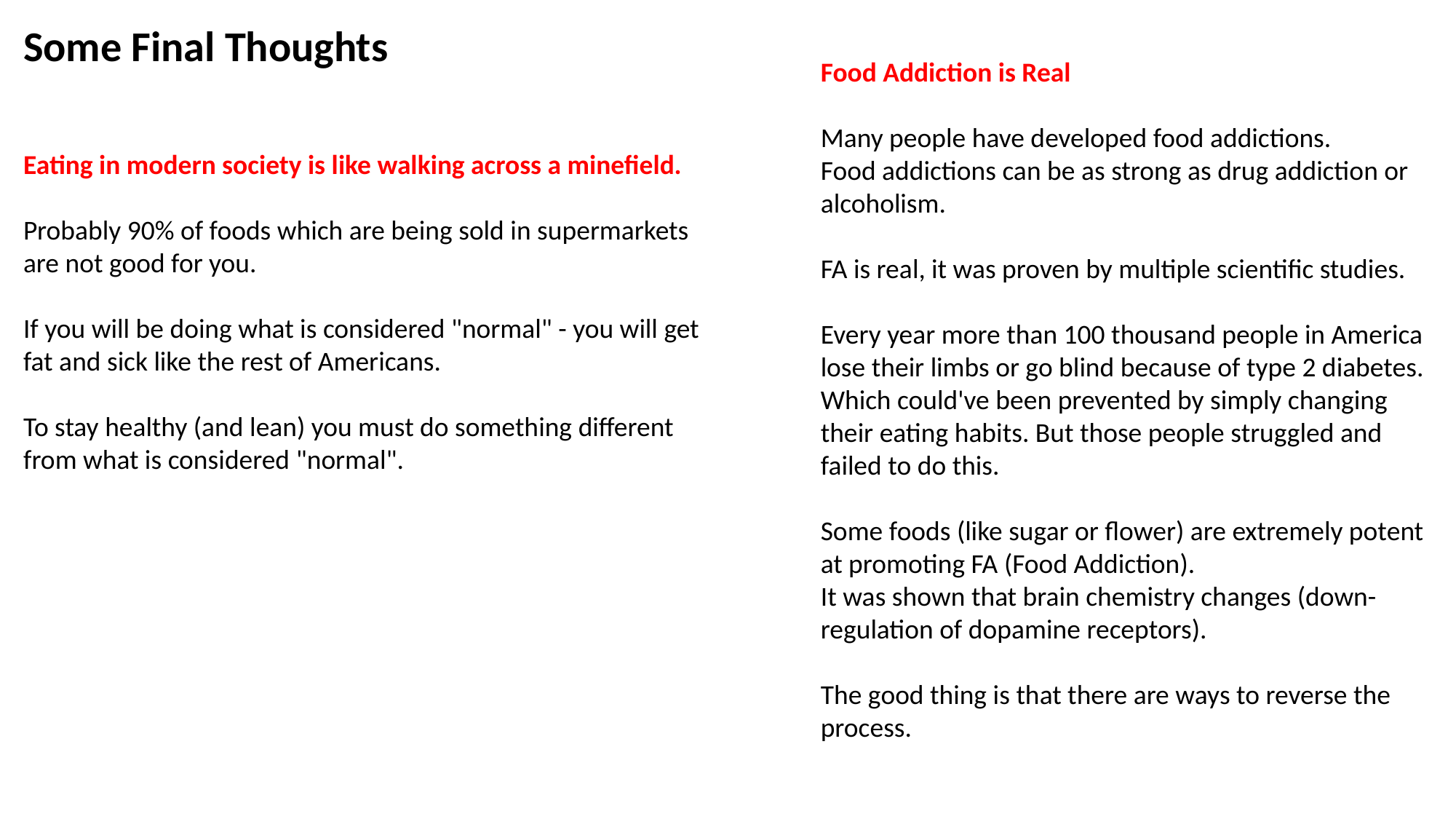

Some Final Thoughts
Food Addiction is Real

Many people have developed food addictions.
Food addictions can be as strong as drug addiction or alcoholism.

FA is real, it was proven by multiple scientific studies.

Every year more than 100 thousand people in America lose their limbs or go blind because of type 2 diabetes. Which could've been prevented by simply changing their eating habits. But those people struggled and failed to do this.

Some foods (like sugar or flower) are extremely potent at promoting FA (Food Addiction).
It was shown that brain chemistry changes (down-regulation of dopamine receptors).

The good thing is that there are ways to reverse the process.
Eating in modern society is like walking across a minefield.
Probably 90% of foods which are being sold in supermarkets are not good for you.
If you will be doing what is considered "normal" - you will get fat and sick like the rest of Americans.
To stay healthy (and lean) you must do something different from what is considered "normal".